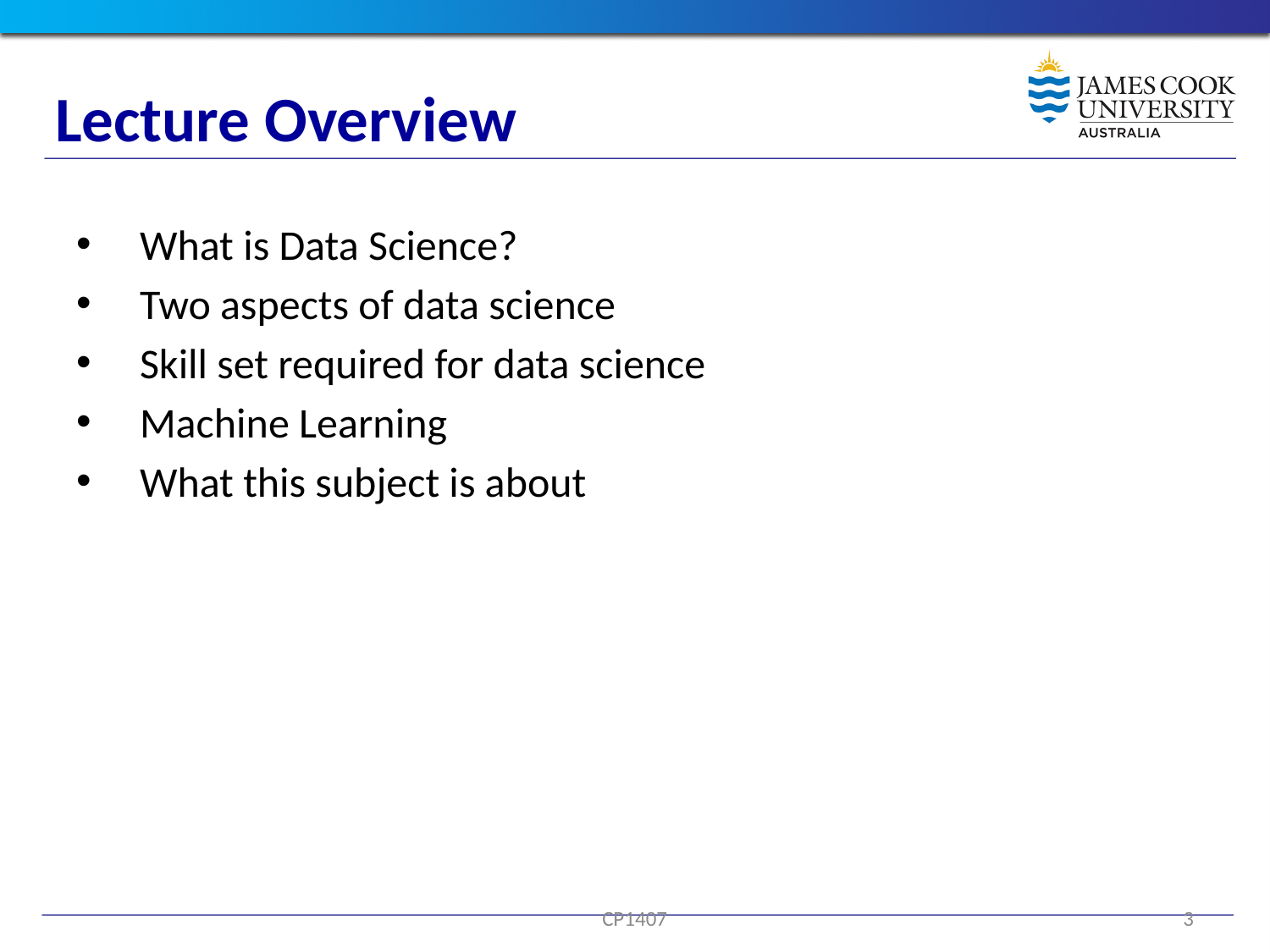

Lecture Overview
What is Data Science?
Two aspects of data science
Skill set required for data science
Machine Learning
What this subject is about

CP1407
3